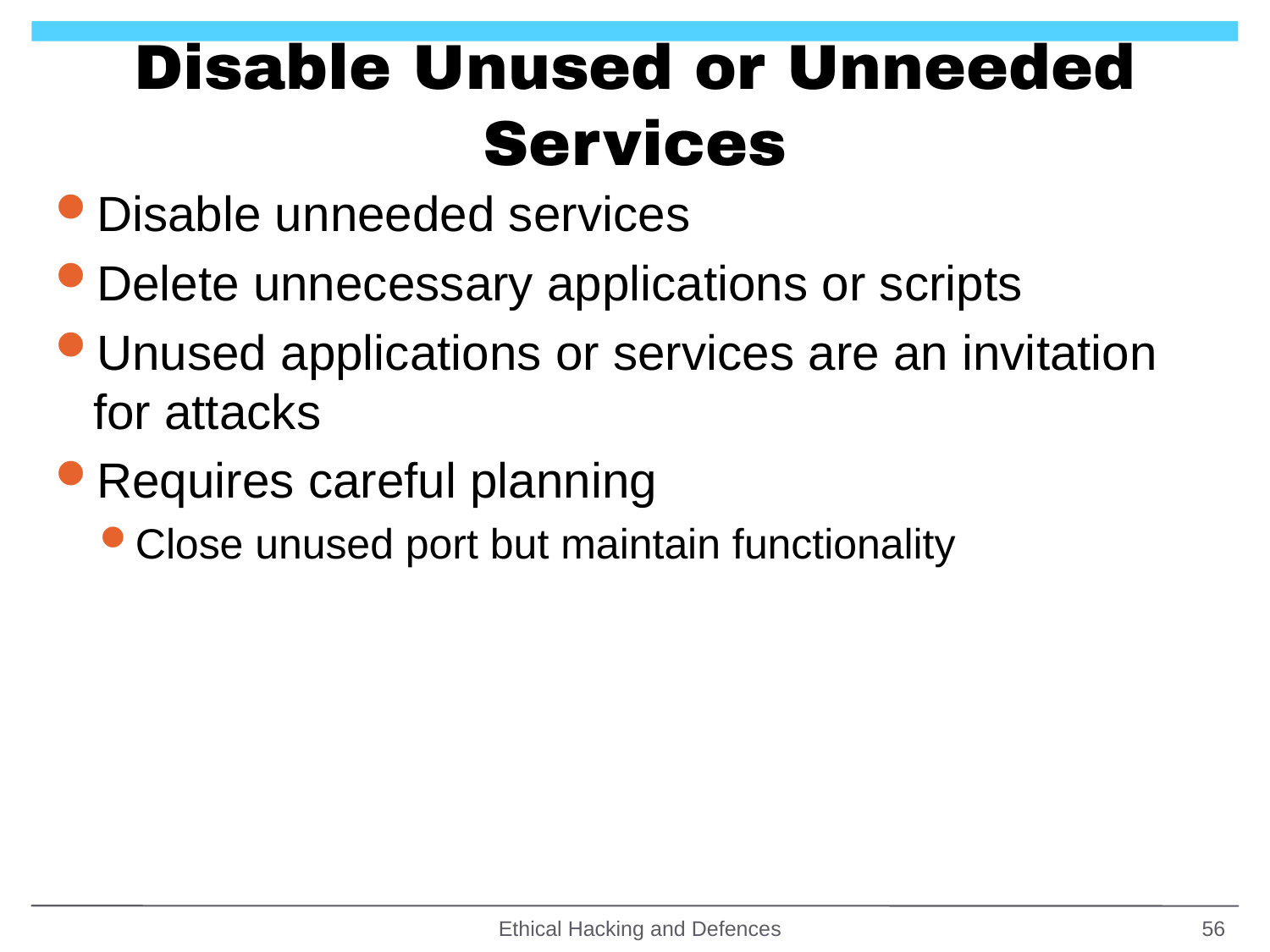

# Disable Unused or Unneeded Services
Disable unneeded services
Delete unnecessary applications or scripts
Unused applications or services are an invitation for attacks
Requires careful planning
Close unused port but maintain functionality

Ethical Hacking and Defences
56